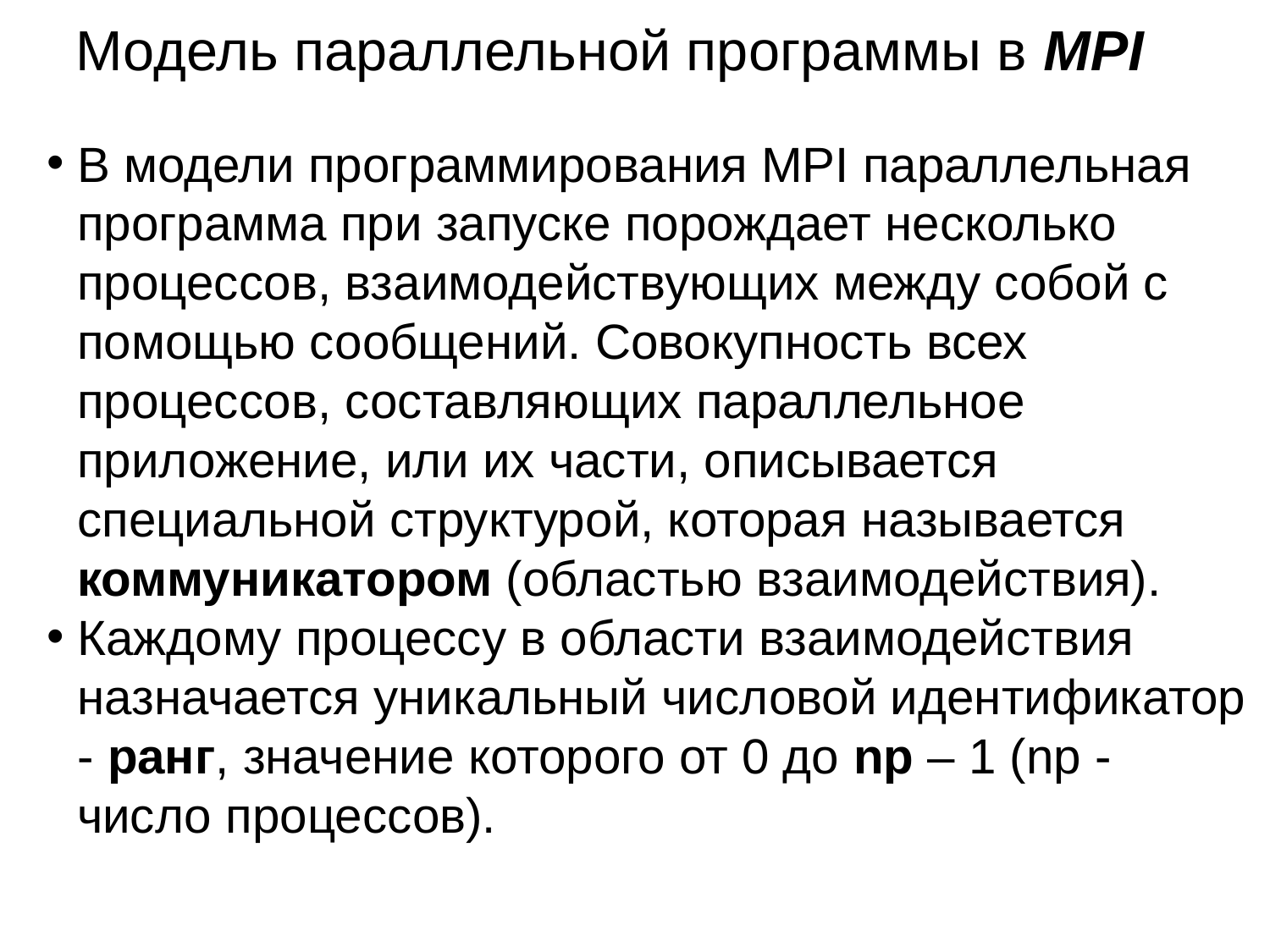

Модель параллельной программы в MPI

В модели программирования MPI параллельная программа при запуске порождает несколько процессов, взаимодействующих между собой с помощью сообщений. Совокупность всех процессов, составляющих параллельное приложение, или их части, описывается специальной структурой, которая называется коммуникатором (областью взаимодействия).
Каждому процессу в области взаимодействия назначается уникальный числовой идентификатор - ранг, значение которого от 0 до np – 1 (np - число процессов).